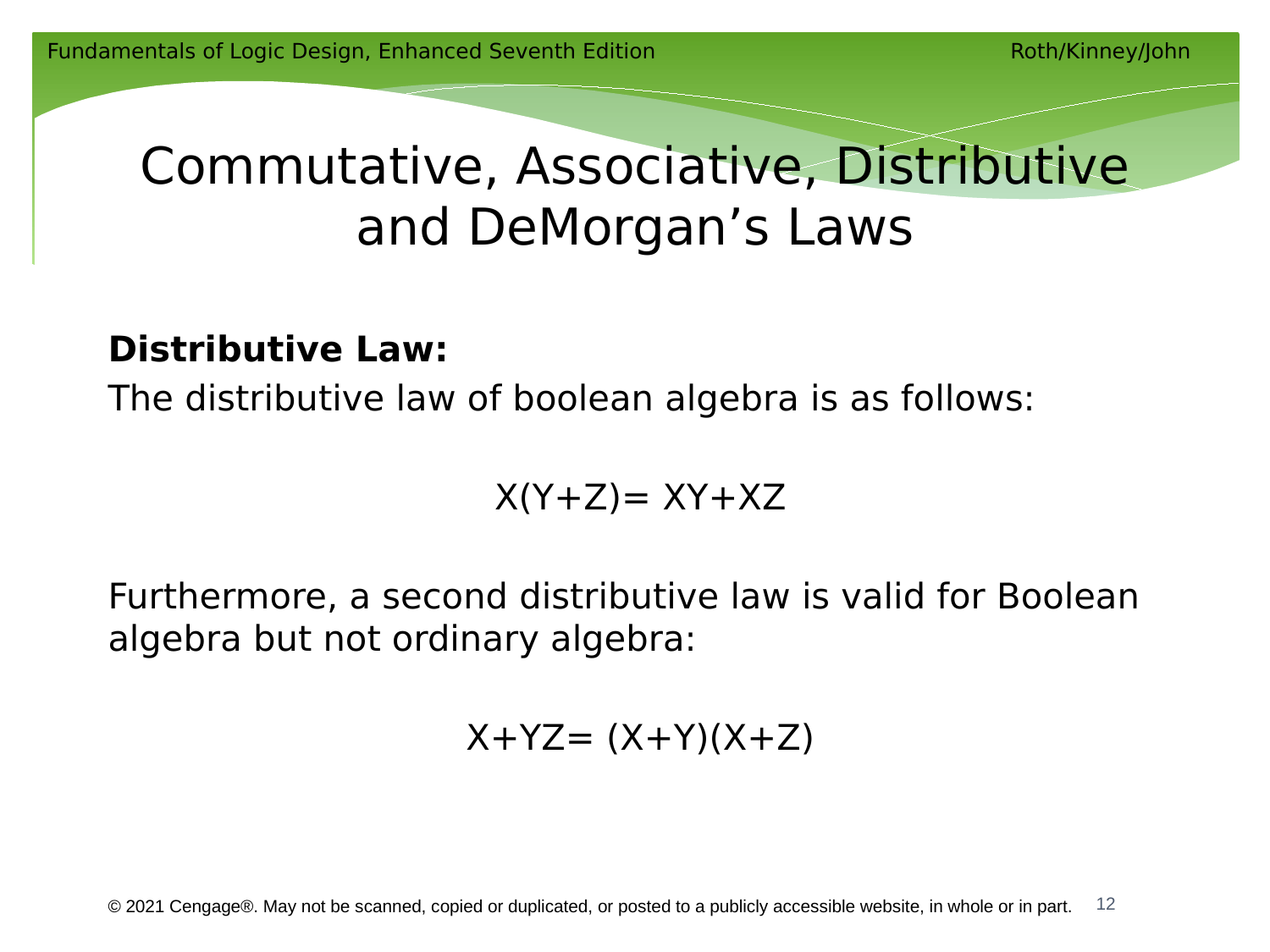

# Commutative, Associative, Distributive and DeMorgan’s Laws
Distributive Law:
The distributive law of boolean algebra is as follows:

X(Y+Z)= XY+XZ

Furthermore, a second distributive law is valid for Boolean algebra but not ordinary algebra:

X+YZ= (X+Y)(X+Z)

12